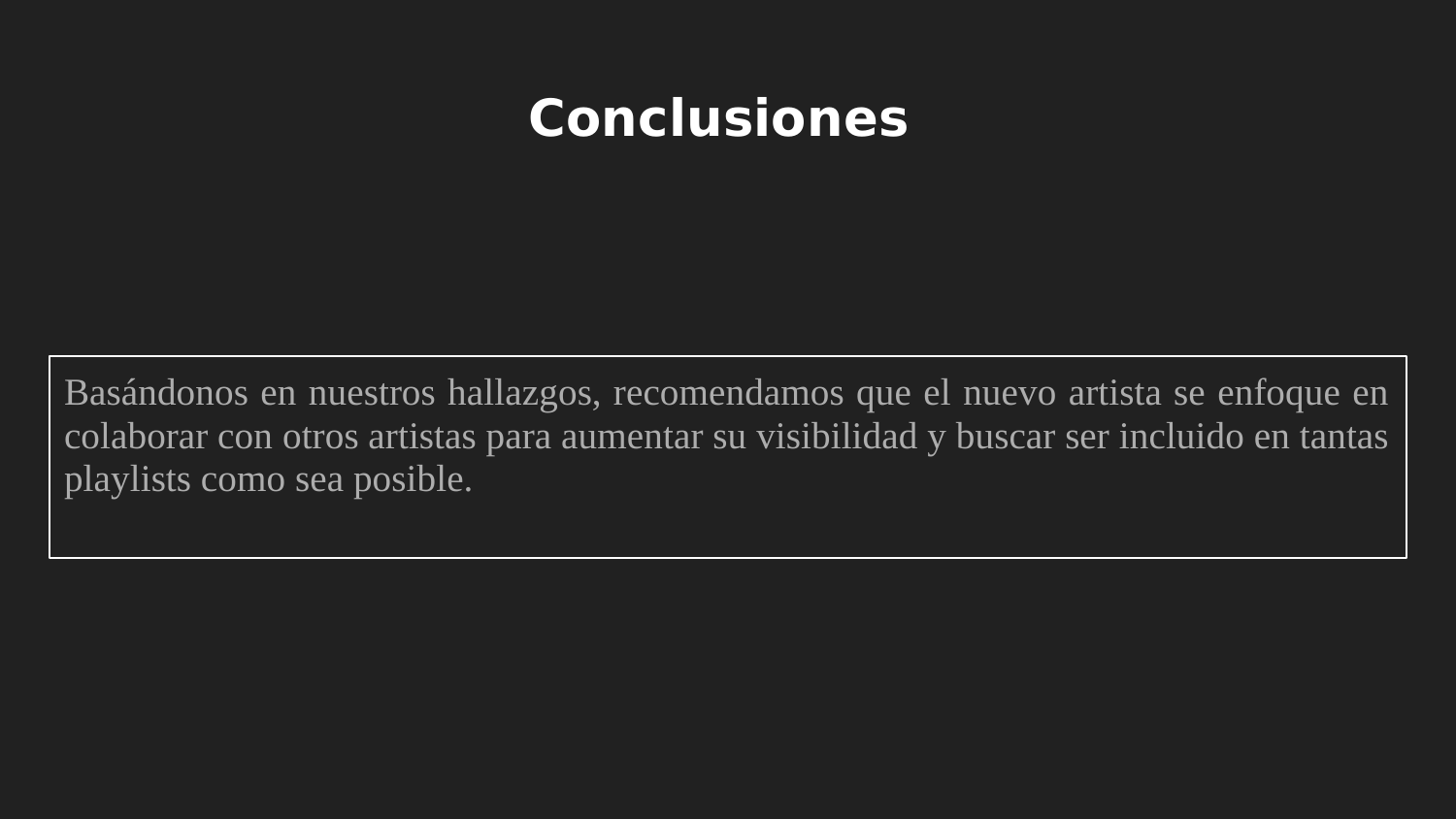

# Conclusiones
Basándonos en nuestros hallazgos, recomendamos que el nuevo artista se enfoque en colaborar con otros artistas para aumentar su visibilidad y buscar ser incluido en tantas playlists como sea posible.